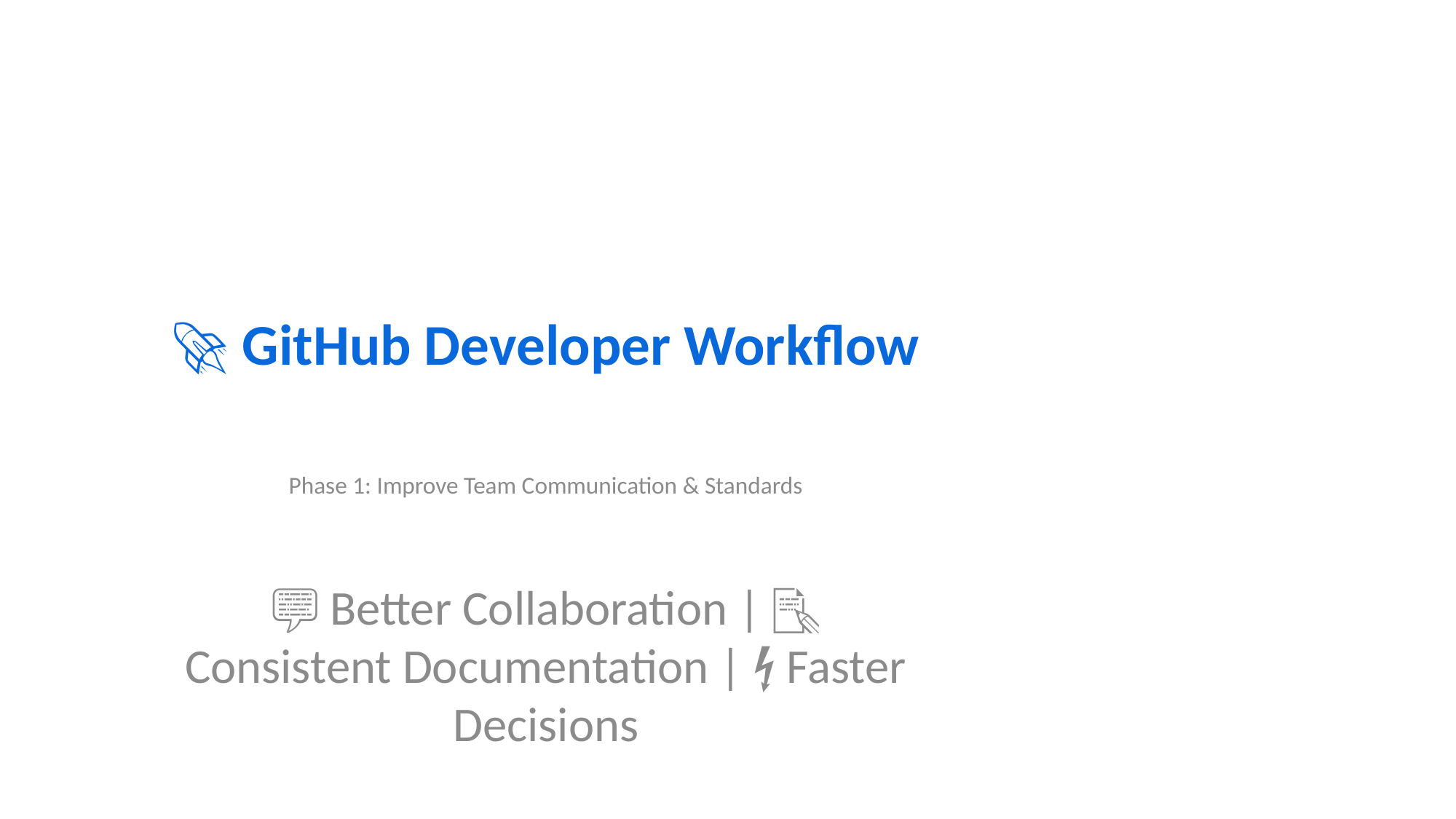

# 🚀 GitHub Developer Workflow
Phase 1: Improve Team Communication & Standards

💬 Better Collaboration | 📝 Consistent Documentation | ⚡ Faster Decisions

Phase 2: Full GitHub Project Management (Future)

Presented by: Amna & Hanzla